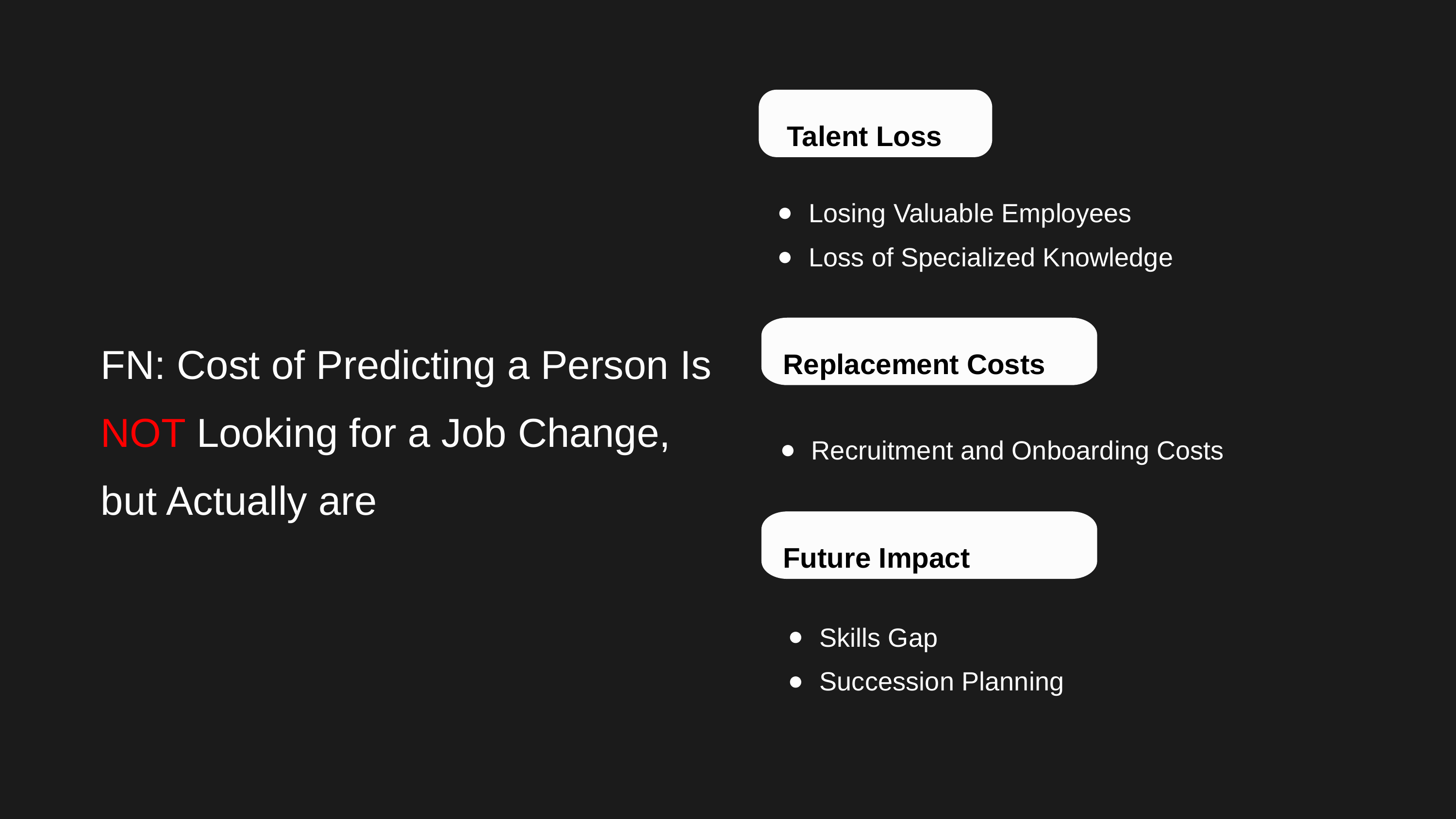

Talent Loss
Losing Valuable Employees
Loss of Specialized Knowledge

FN: Cost of Predicting a Person Is NOT Looking for a Job Change, but Actually are

Replacement Costs
Recruitment and Onboarding Costs

Future Impact
Skills Gap
Succession Planning